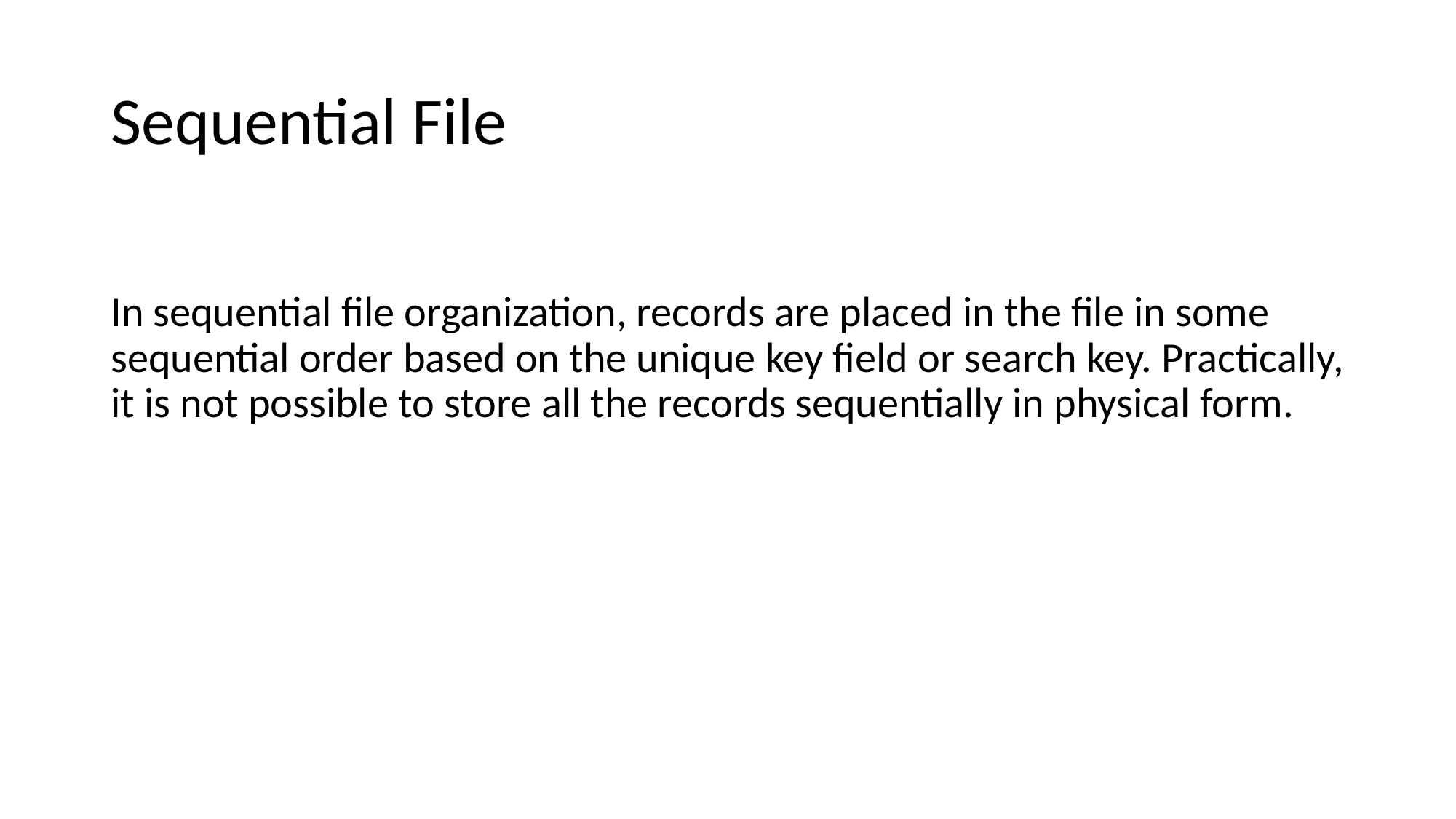

# Sequential File

In sequential file organization, records are placed in the file in some sequential order based on the unique key field or search key. Practically, it is not possible to store all the records sequentially in physical form.